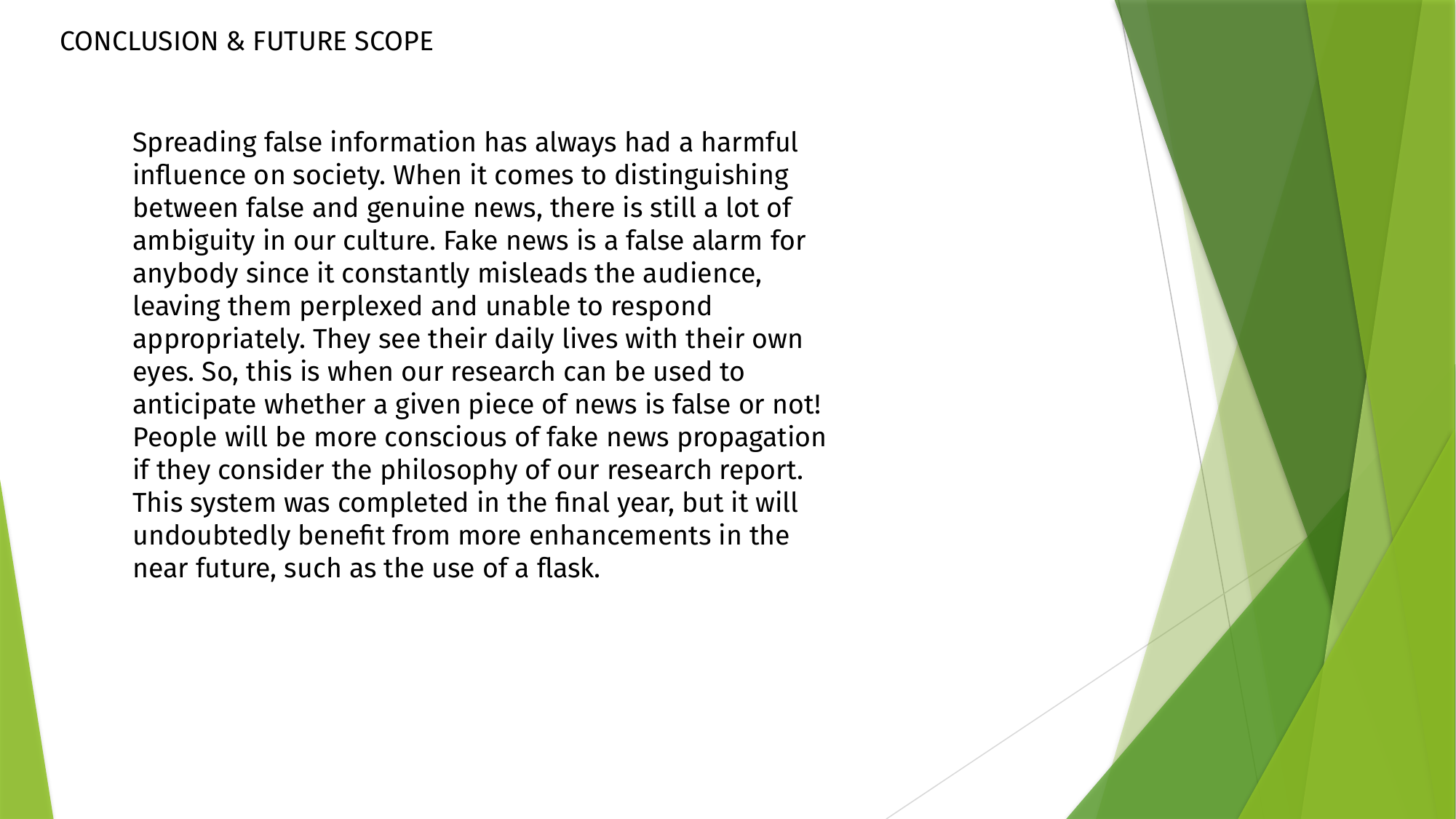

CONCLUSION & FUTURE SCOPE
Spreading false information has always had a harmful influence on society. When it comes to distinguishing between false and genuine news, there is still a lot of ambiguity in our culture. Fake news is a false alarm for anybody since it constantly misleads the audience, leaving them perplexed and unable to respond appropriately. They see their daily lives with their own eyes. So, this is when our research can be used to anticipate whether a given piece of news is false or not! People will be more conscious of fake news propagation if they consider the philosophy of our research report. This system was completed in the final year, but it will undoubtedly benefit from more enhancements in the near future, such as the use of a flask.